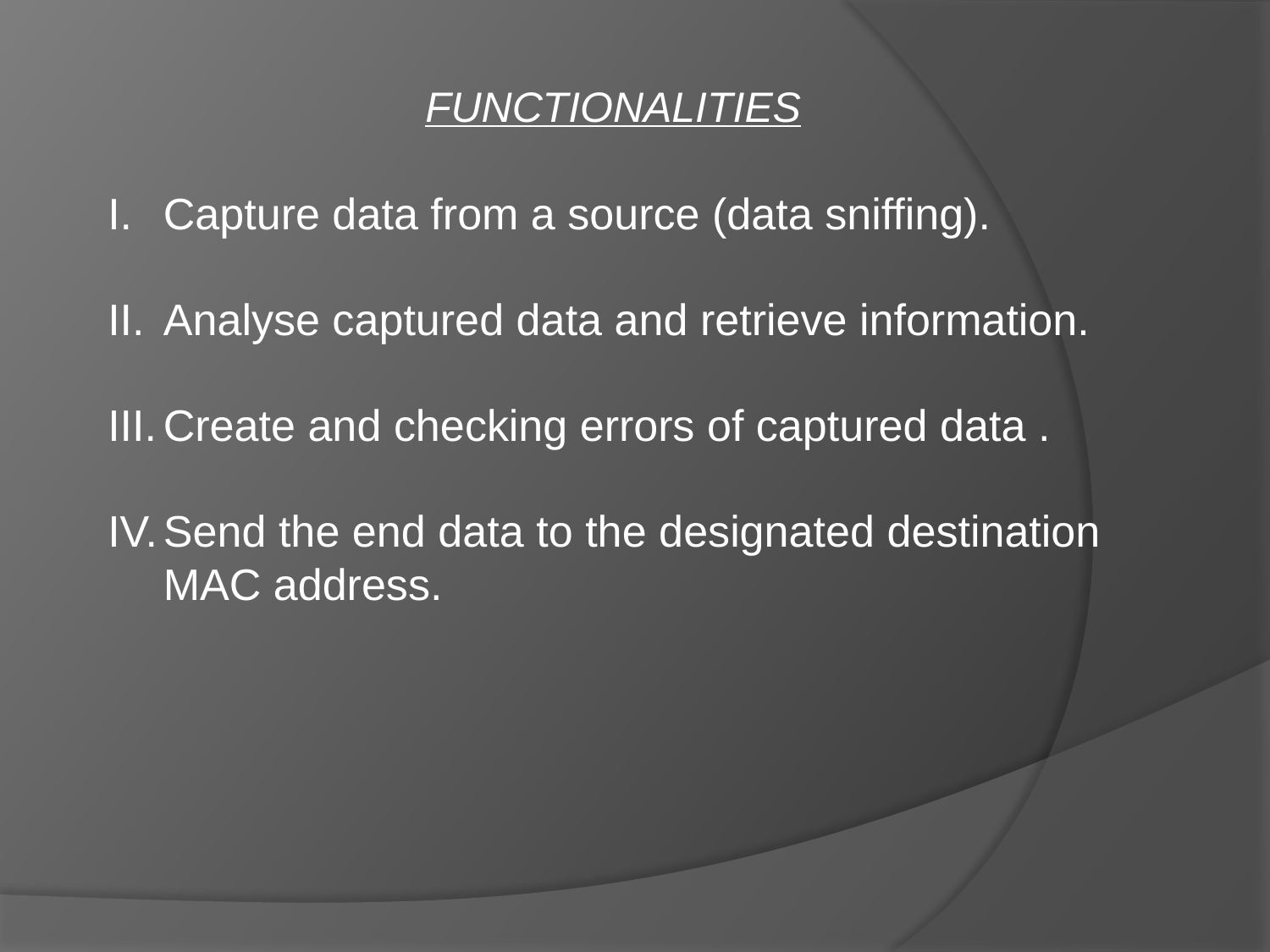

FUNCTIONALITIES
Capture data from a source (data sniffing).

Analyse captured data and retrieve information.

Create and checking errors of captured data .

Send the end data to the designated destination MAC address.